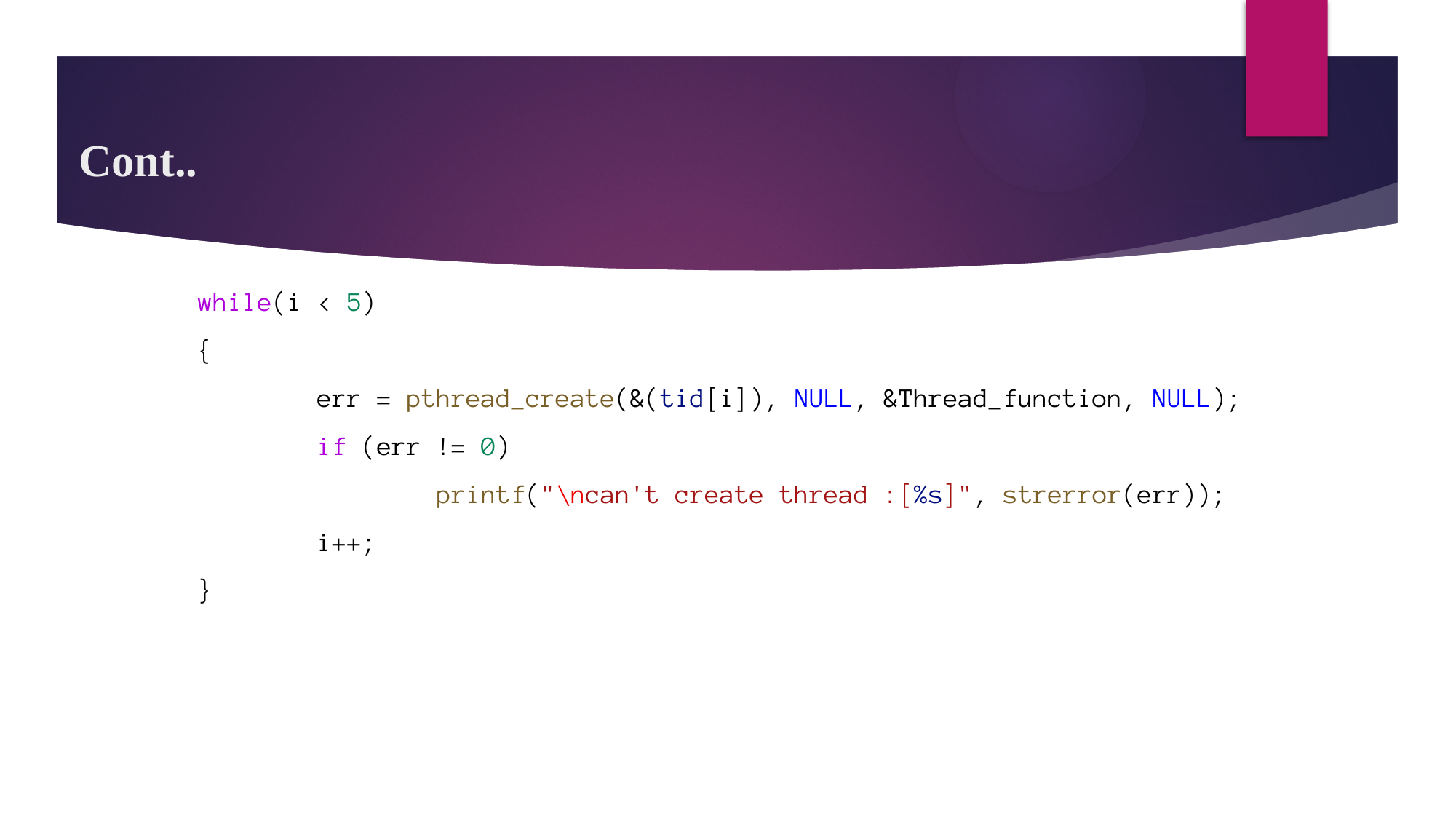

# Cont..
        while(i < 5)
        {
                err = pthread_create(&(tid[i]), NULL, &Thread_function, NULL);
                if (err != 0)
                        printf("\ncan't create thread :[%s]", strerror(err));
                i++;
        }